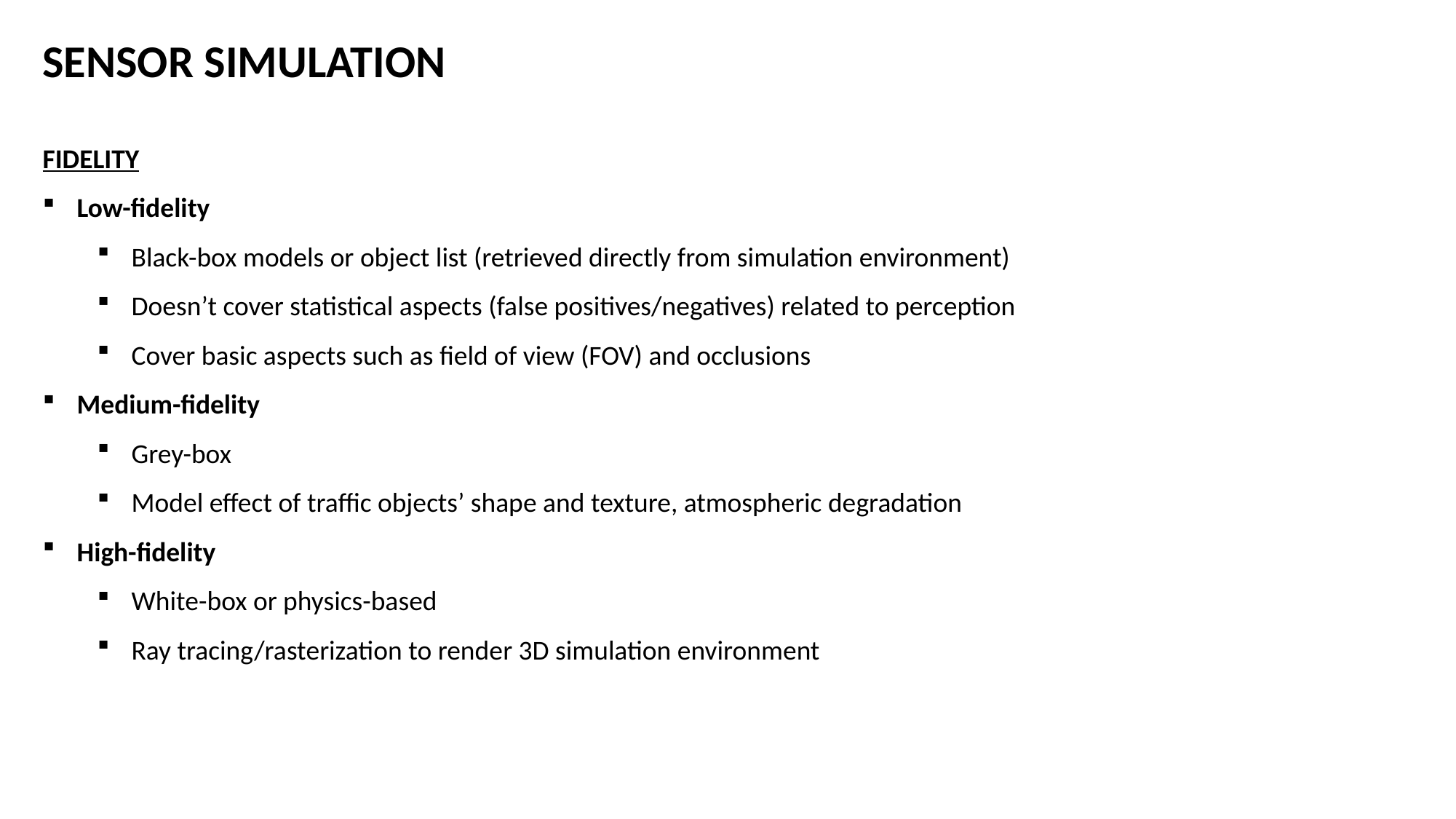

SENSOR SIMULATION
FIDELITY
Low-fidelity
Black-box models or object list (retrieved directly from simulation environment)
Doesn’t cover statistical aspects (false positives/negatives) related to perception
Cover basic aspects such as field of view (FOV) and occlusions
Medium-fidelity
Grey-box
Model effect of traffic objects’ shape and texture, atmospheric degradation
High-fidelity
White-box or physics-based
Ray tracing/rasterization to render 3D simulation environment